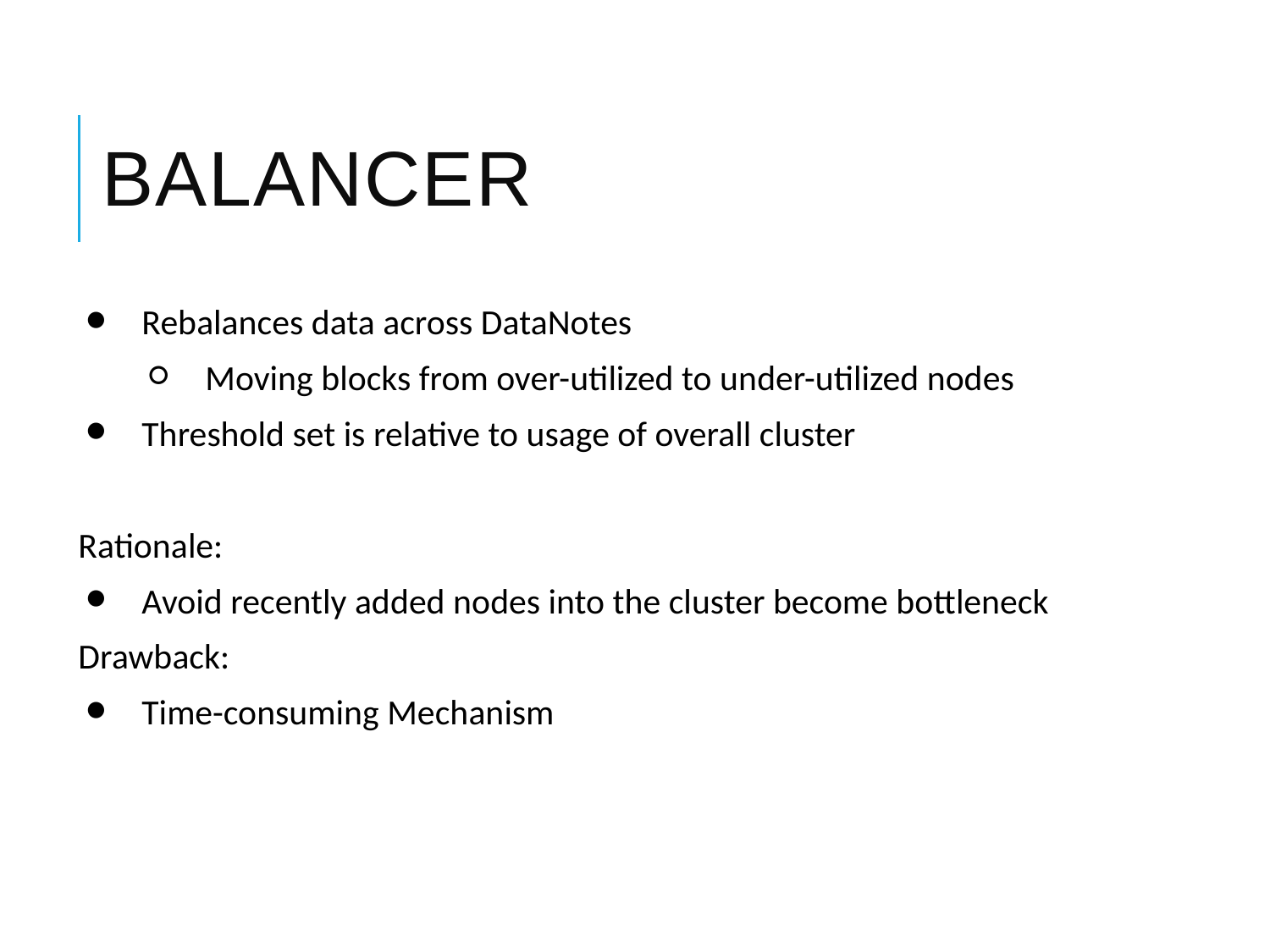

# BALANCER
Rebalances data across DataNotes
Moving blocks from over-utilized to under-utilized nodes
Threshold set is relative to usage of overall cluster

Rationale:
Avoid recently added nodes into the cluster become bottleneck
Drawback:
Time-consuming Mechanism